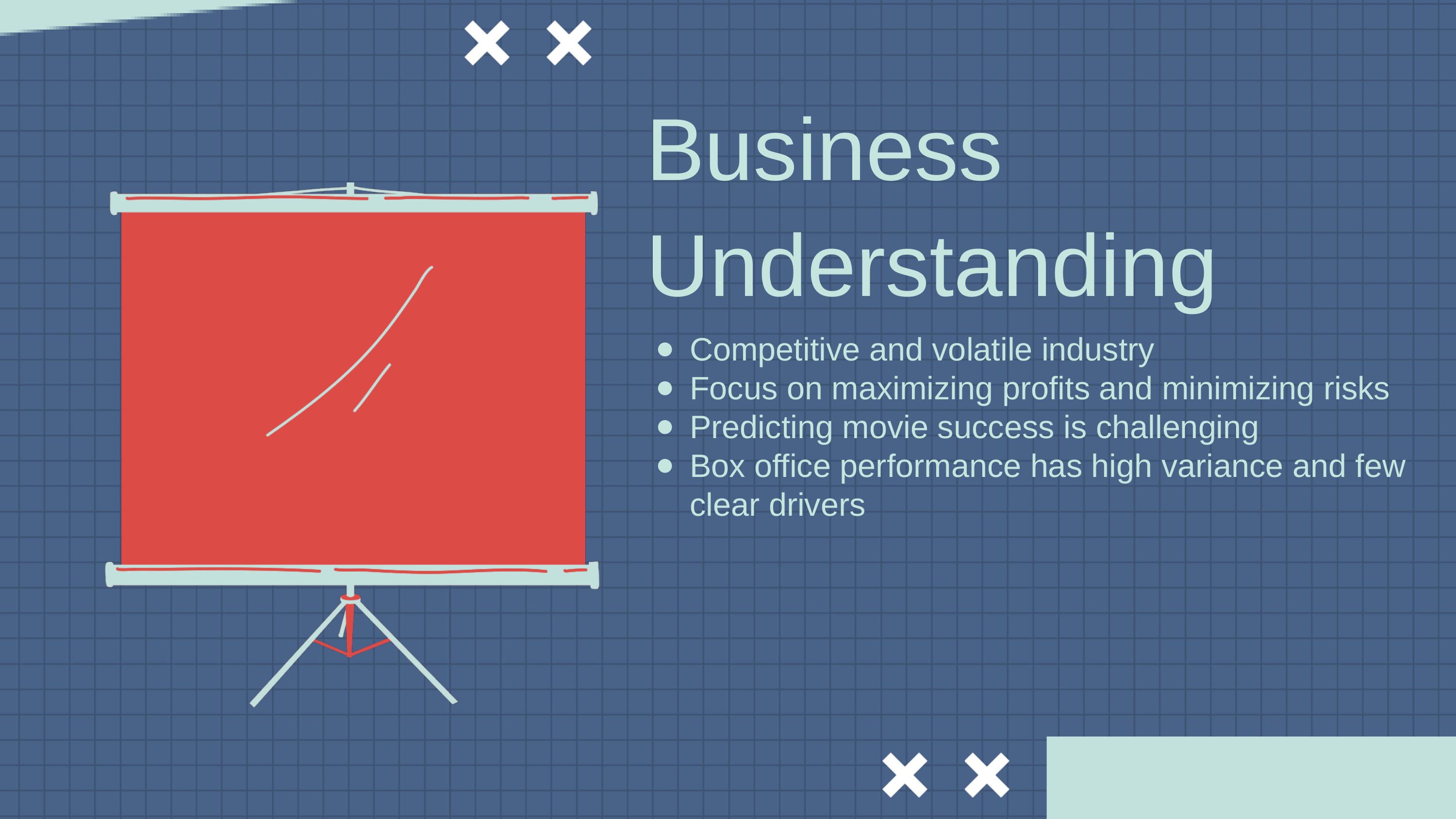

Business Understanding

Competitive and volatile industry
Focus on maximizing profits and minimizing risks
Predicting movie success is challenging
Box office performance has high variance and few clear drivers